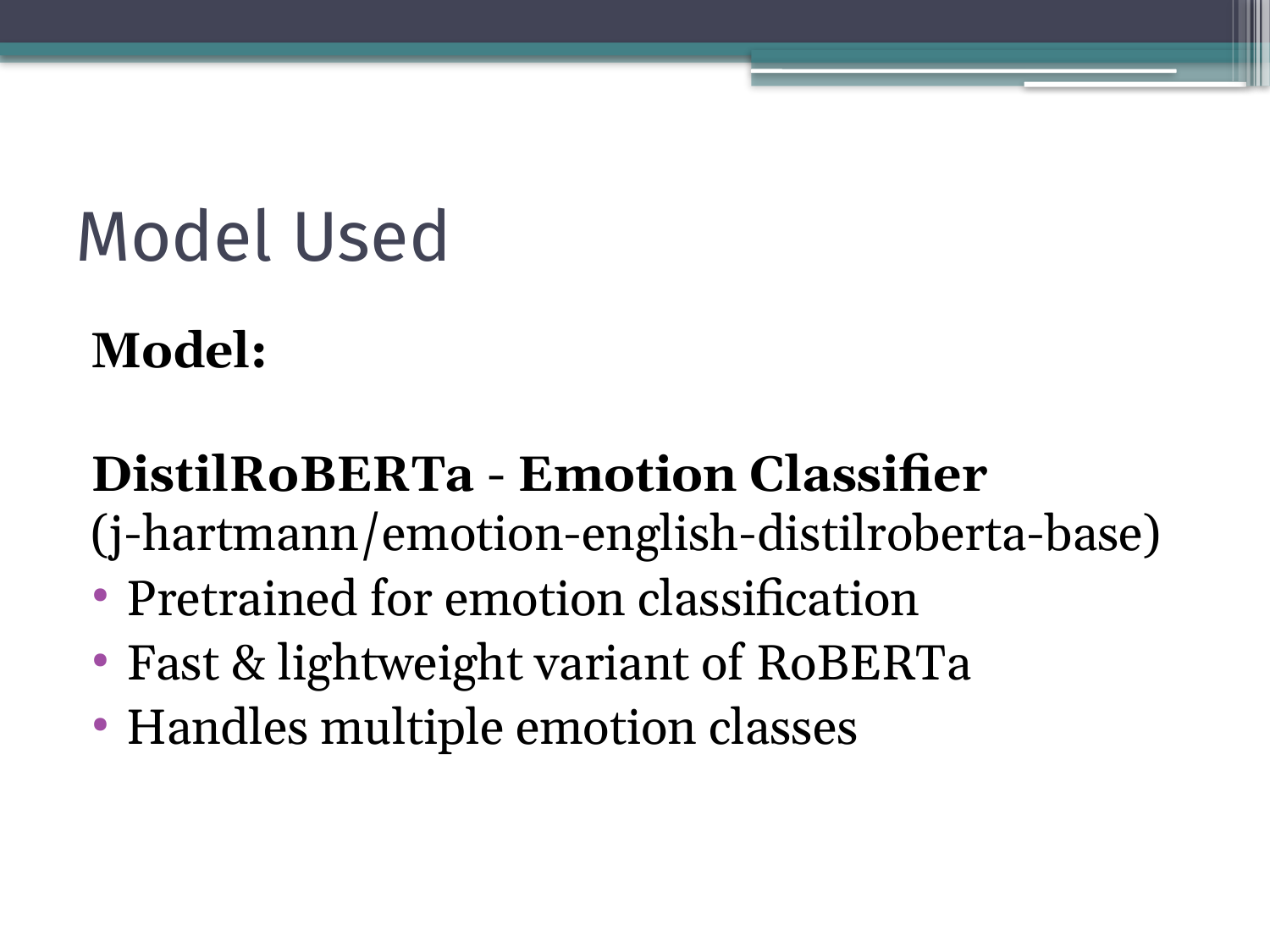

# Model Used
Model:
DistilRoBERTa - Emotion Classifier
(j-hartmann/emotion-english-distilroberta-base)
Pretrained for emotion classification
Fast & lightweight variant of RoBERTa
Handles multiple emotion classes